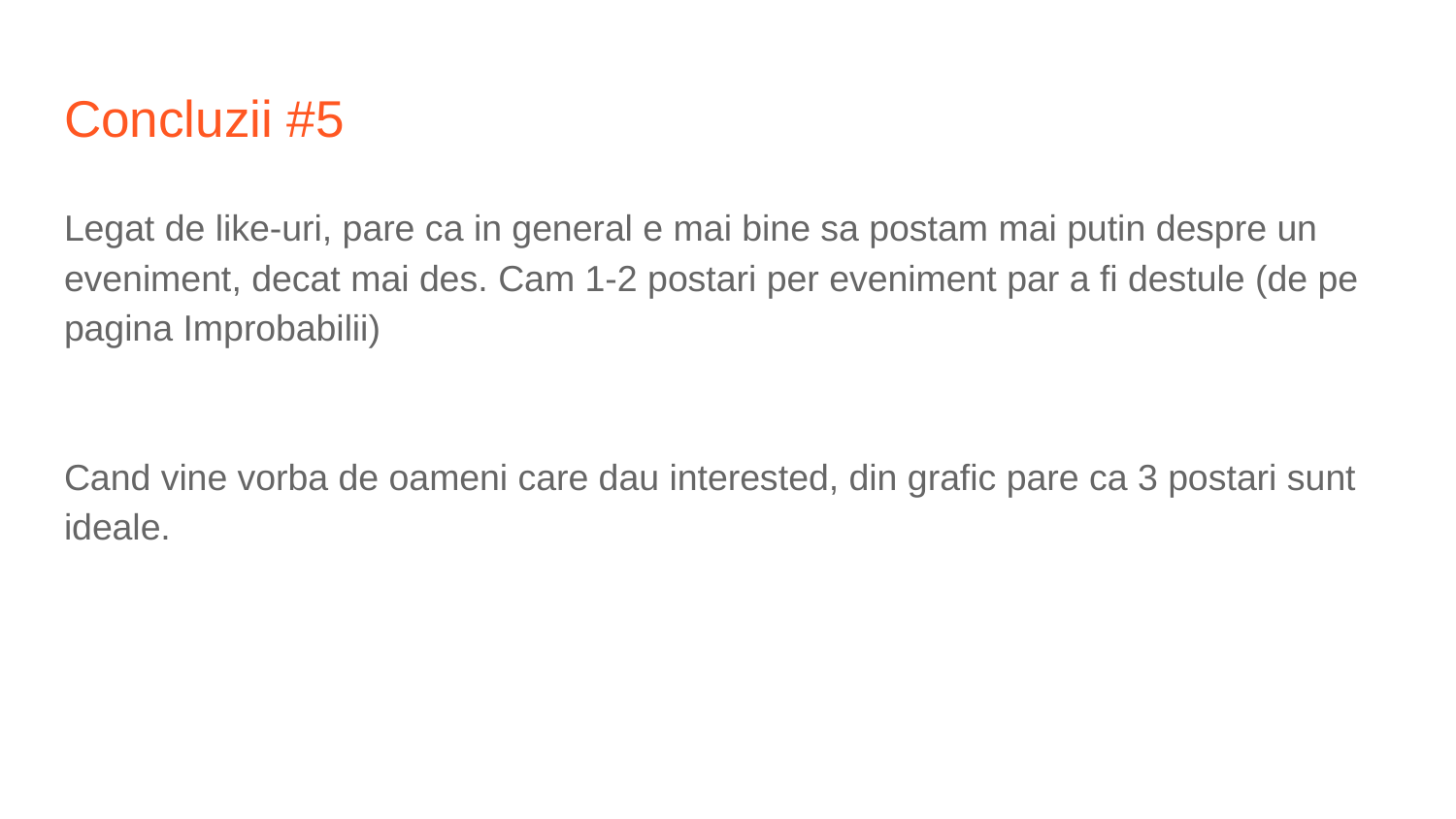

# Concluzii #5
Legat de like-uri, pare ca in general e mai bine sa postam mai putin despre un eveniment, decat mai des. Cam 1-2 postari per eveniment par a fi destule (de pe pagina Improbabilii)

Cand vine vorba de oameni care dau interested, din grafic pare ca 3 postari sunt ideale.